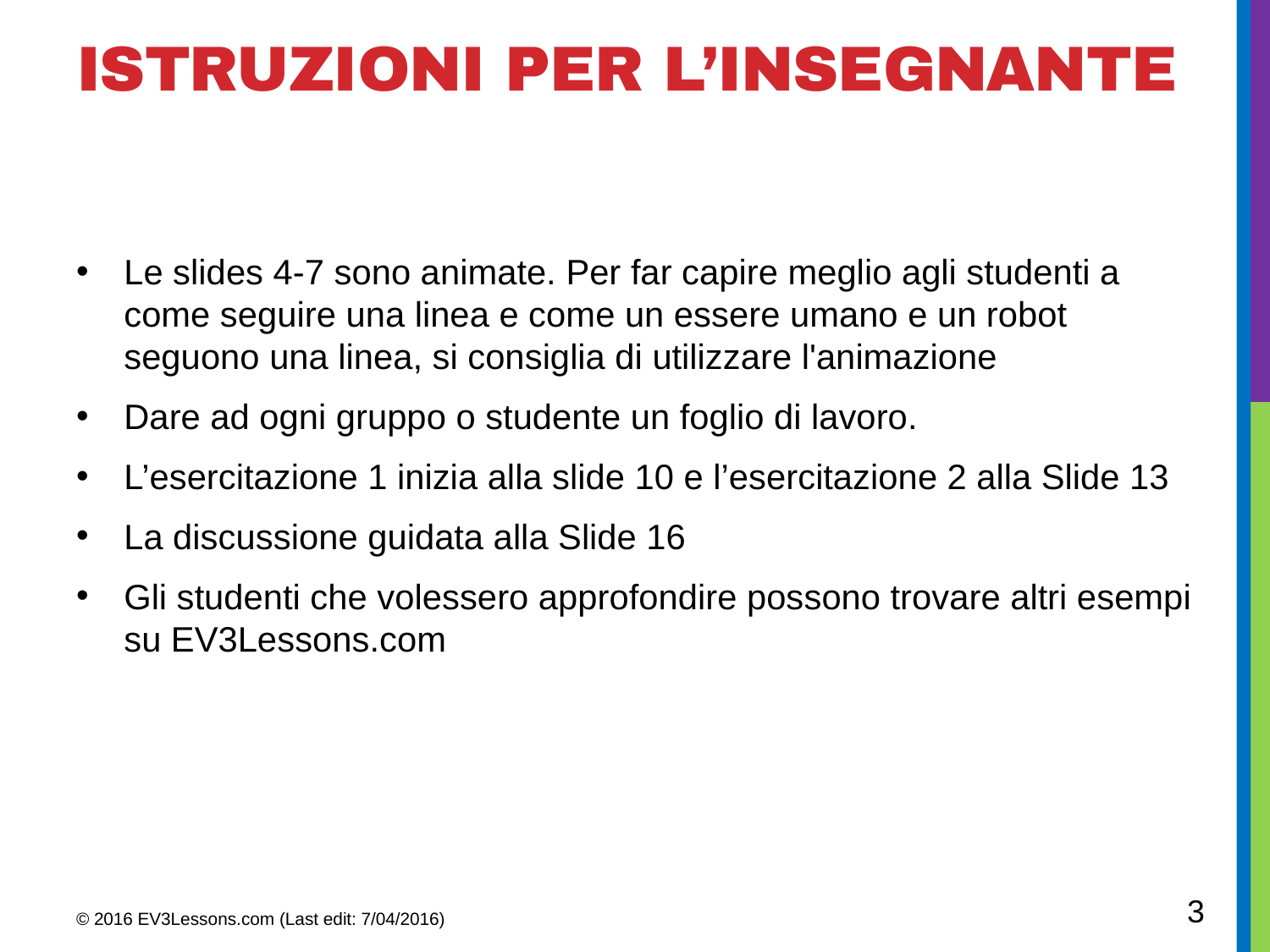

# ISTRUZIONI PER L’INSEGNANTE
Le slides 4-7 sono animate. Per far capire meglio agli studenti a come seguire una linea e come un essere umano e un robot seguono una linea, si consiglia di utilizzare l'animazione
Dare ad ogni gruppo o studente un foglio di lavoro.
L’esercitazione 1 inizia alla slide 10 e l’esercitazione 2 alla Slide 13
La discussione guidata alla Slide 16
Gli studenti che volessero approfondire possono trovare altri esempi su EV3Lessons.com

3
© 2016 EV3Lessons.com (Last edit: 7/04/2016)